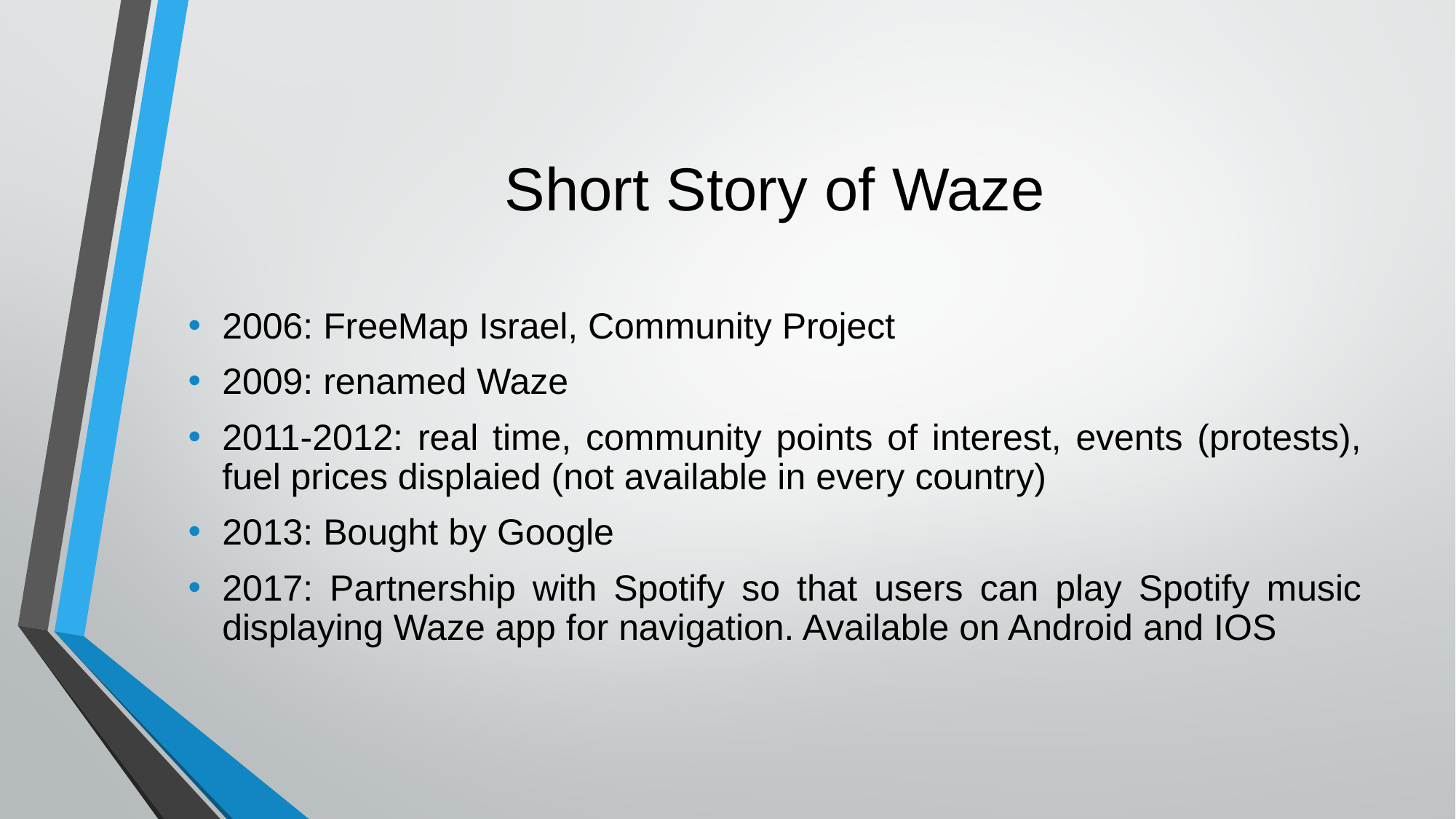

# Short Story of Waze
2006: FreeMap Israel, Community Project
2009: renamed Waze
2011-2012: real time, community points of interest, events (protests), fuel prices displaied (not available in every country)
2013: Bought by Google
2017: Partnership with Spotify so that users can play Spotify music displaying Waze app for navigation. Available on Android and IOS